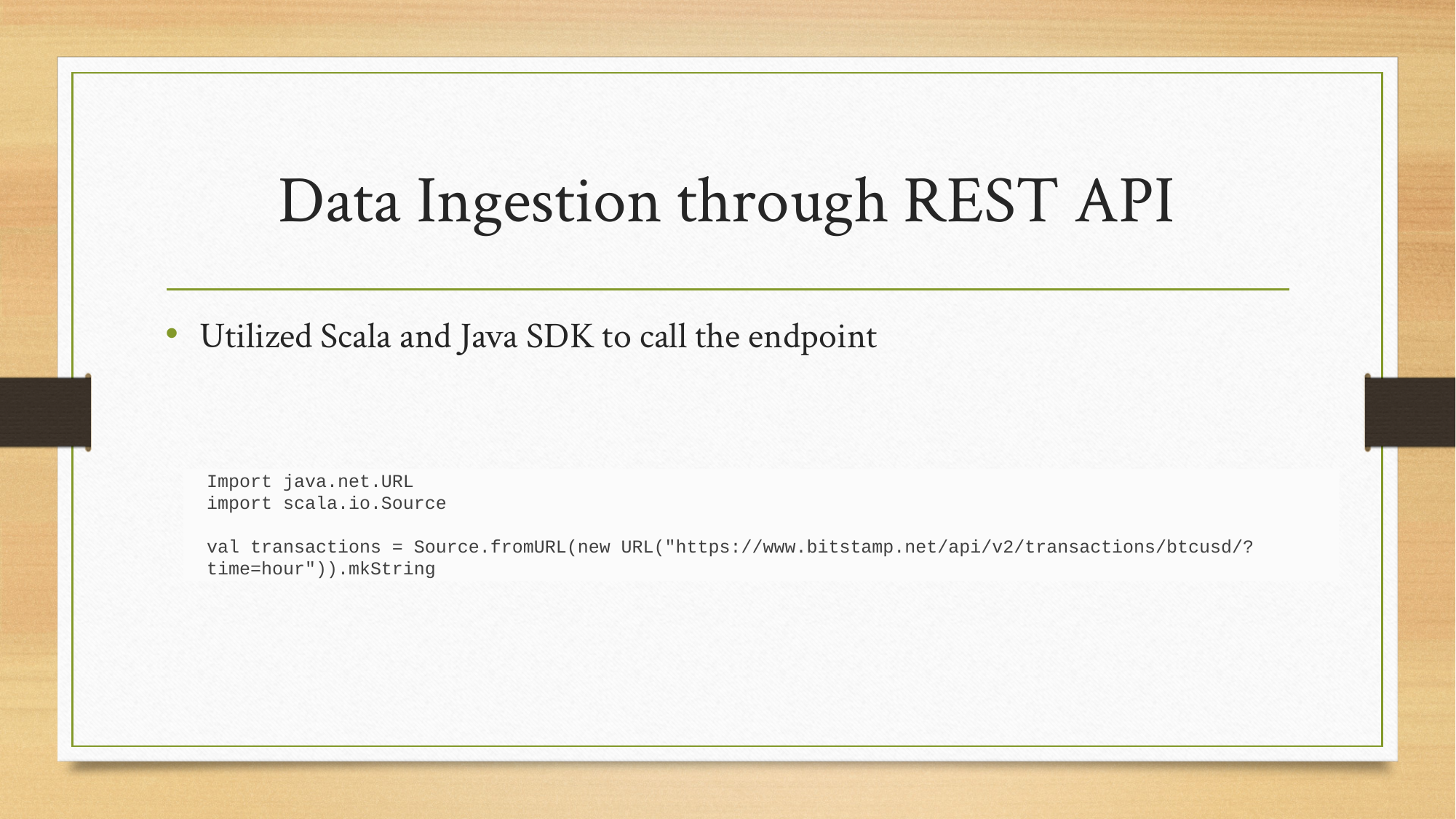

# Data Ingestion through REST API
Utilized Scala and Java SDK to call the endpoint

Import java.net.URL
import scala.io.Source
val transactions = Source.fromURL(new URL("https://www.bitstamp.net/api/v2/transactions/btcusd/?time=hour")).mkString